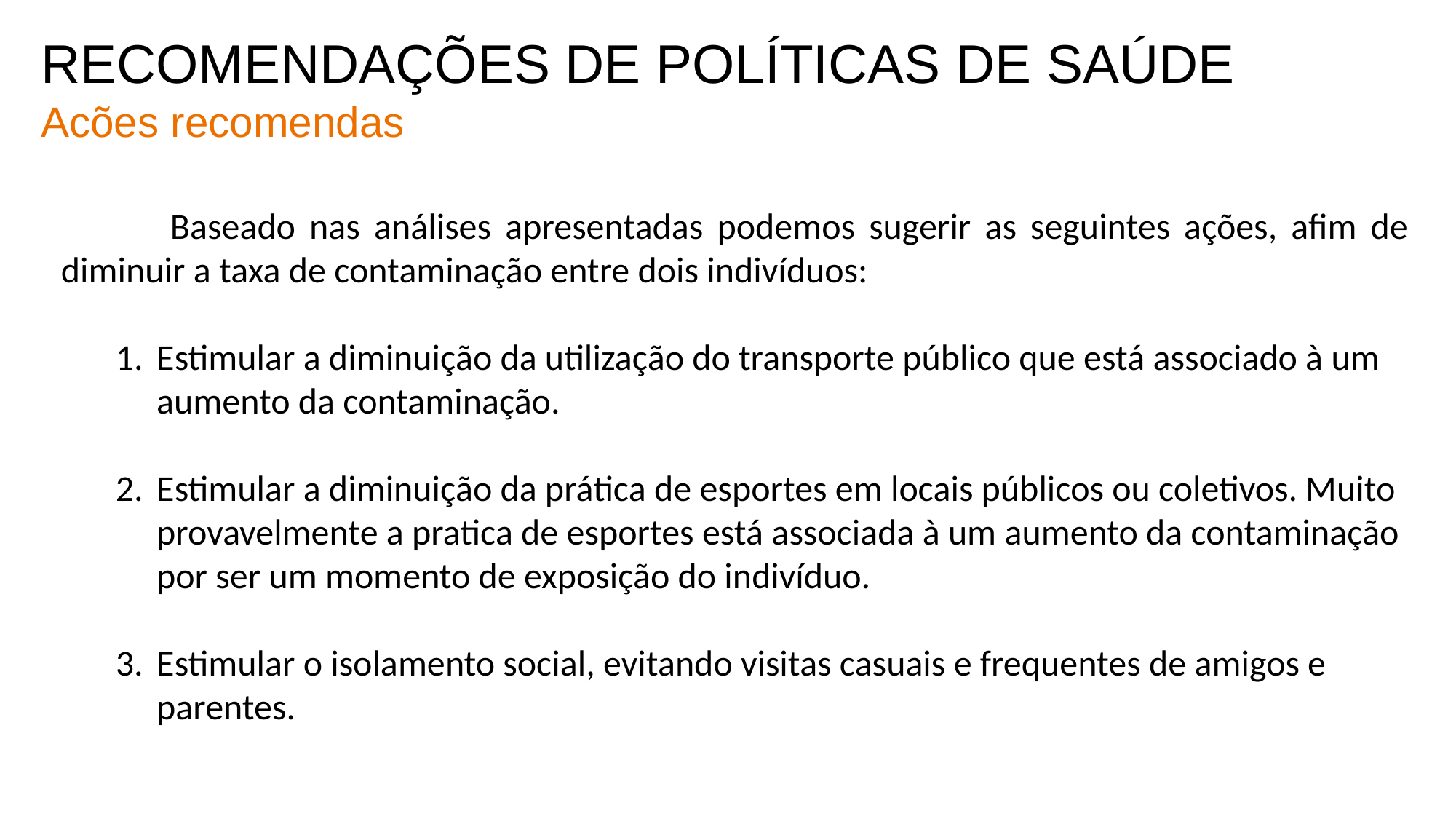

RECOMENDAÇÕES DE POLÍTICAS DE SAÚDE
Acões recomendas
	Baseado nas análises apresentadas podemos sugerir as seguintes ações, afim de diminuir a taxa de contaminação entre dois indivíduos:

Estimular a diminuição da utilização do transporte público que está associado à um aumento da contaminação.

Estimular a diminuição da prática de esportes em locais públicos ou coletivos. Muito provavelmente a pratica de esportes está associada à um aumento da contaminação por ser um momento de exposição do indivíduo.

Estimular o isolamento social, evitando visitas casuais e frequentes de amigos e parentes.